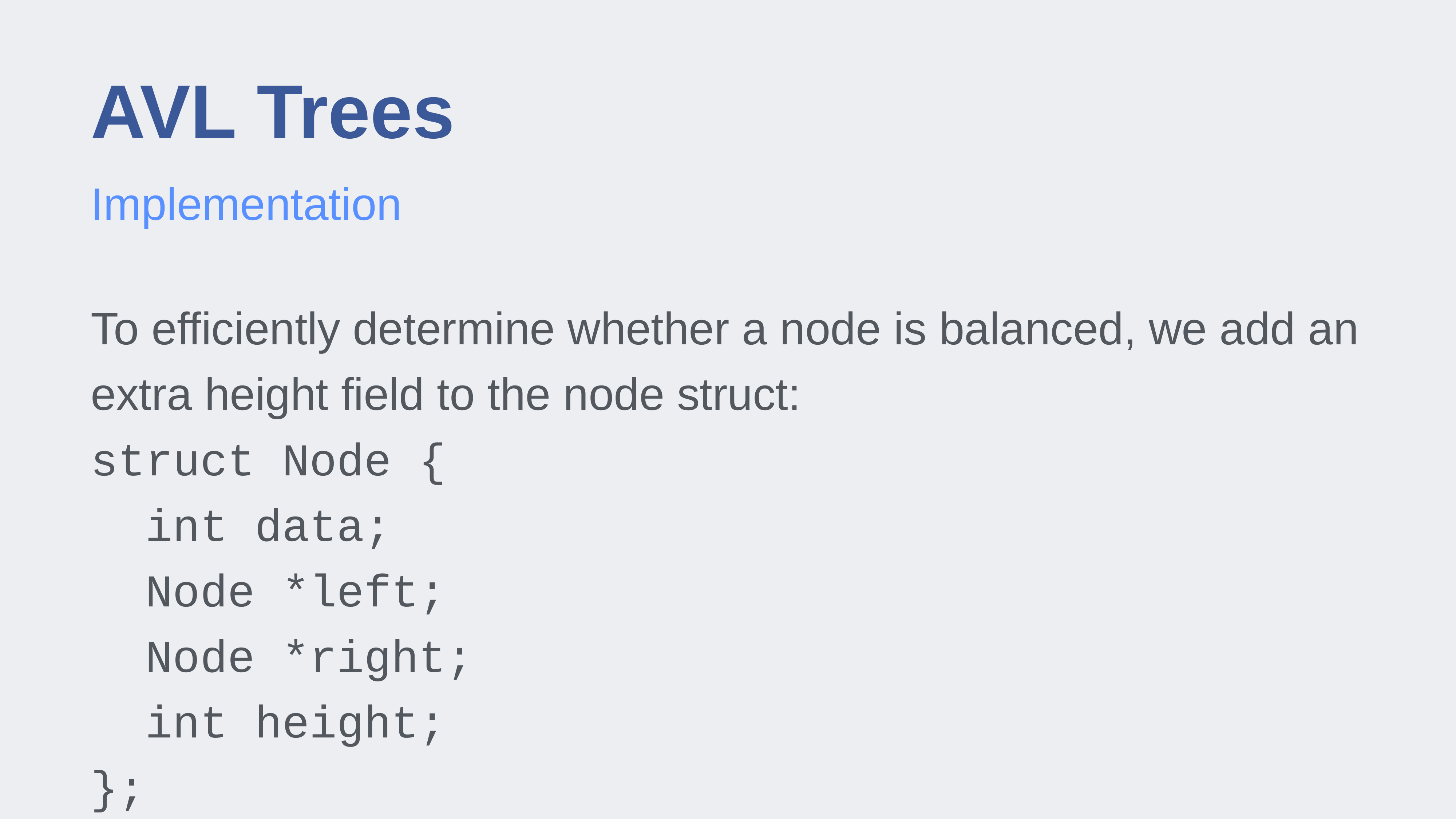

# AVL Trees
Implementation
To efficiently determine whether a node is balanced, we add an extra height field to the node struct:
struct Node {
	int data;
	Node *left;
	Node *right;
	int height;
};